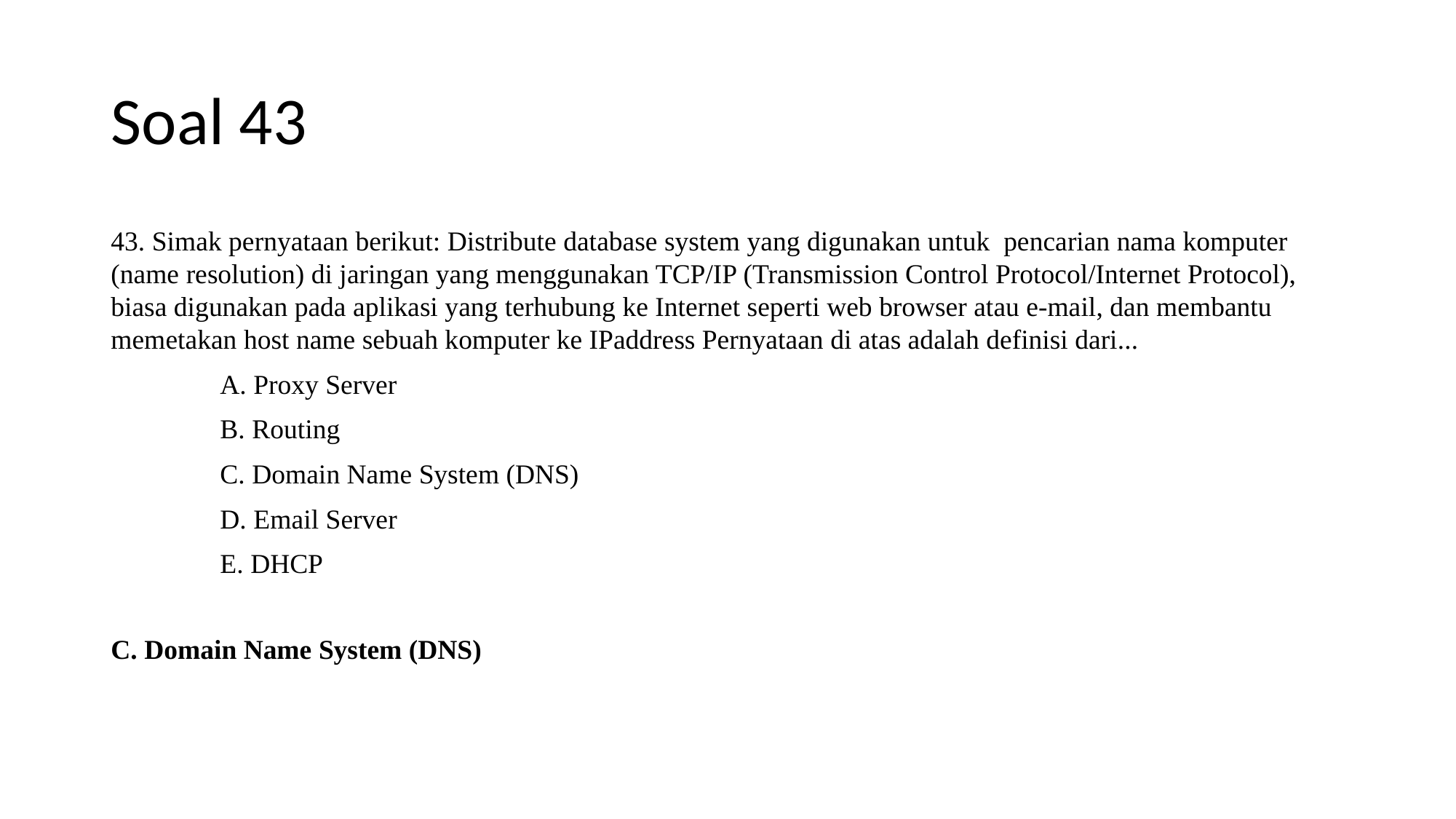

# Soal 43
43. Simak pernyataan berikut: Distribute database system yang digunakan untuk  pencarian nama komputer 	(name resolution) di jaringan yang menggunakan TCP/IP (Transmission Control Protocol/Internet Protocol), 	biasa digunakan pada aplikasi yang terhubung ke Internet seperti web browser atau e-mail, dan membantu 	memetakan host name sebuah komputer ke IPaddress Pernyataan di atas adalah definisi dari...
	A. Proxy Server
	B. Routing
	C. Domain Name System (DNS)
	D. Email Server
	E. DHCP

C. Domain Name System (DNS)